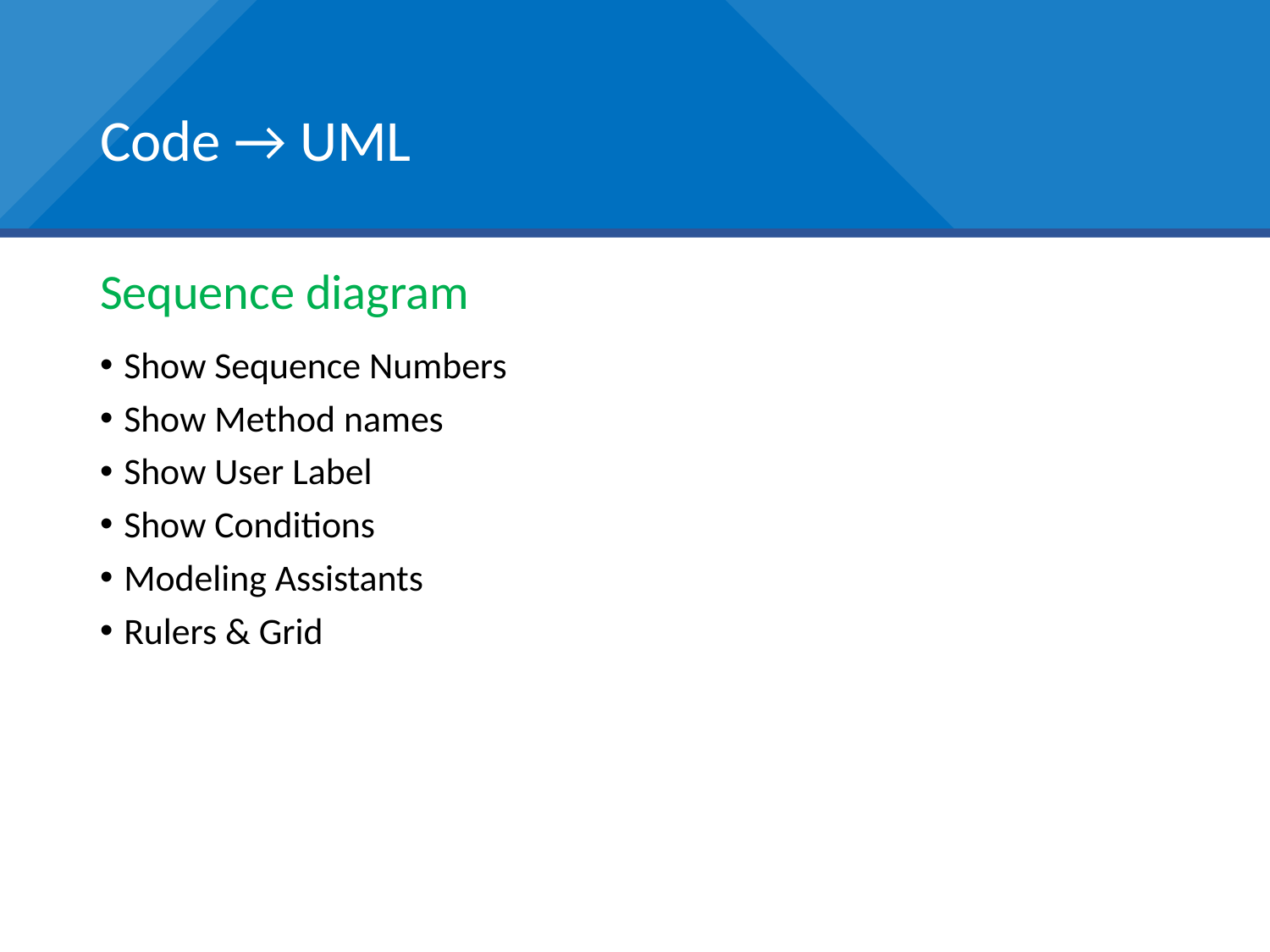

# Code → UML
Sequence diagram
Show Sequence Numbers
Show Method names
Show User Label
Show Conditions
Modeling Assistants
Rulers & Grid